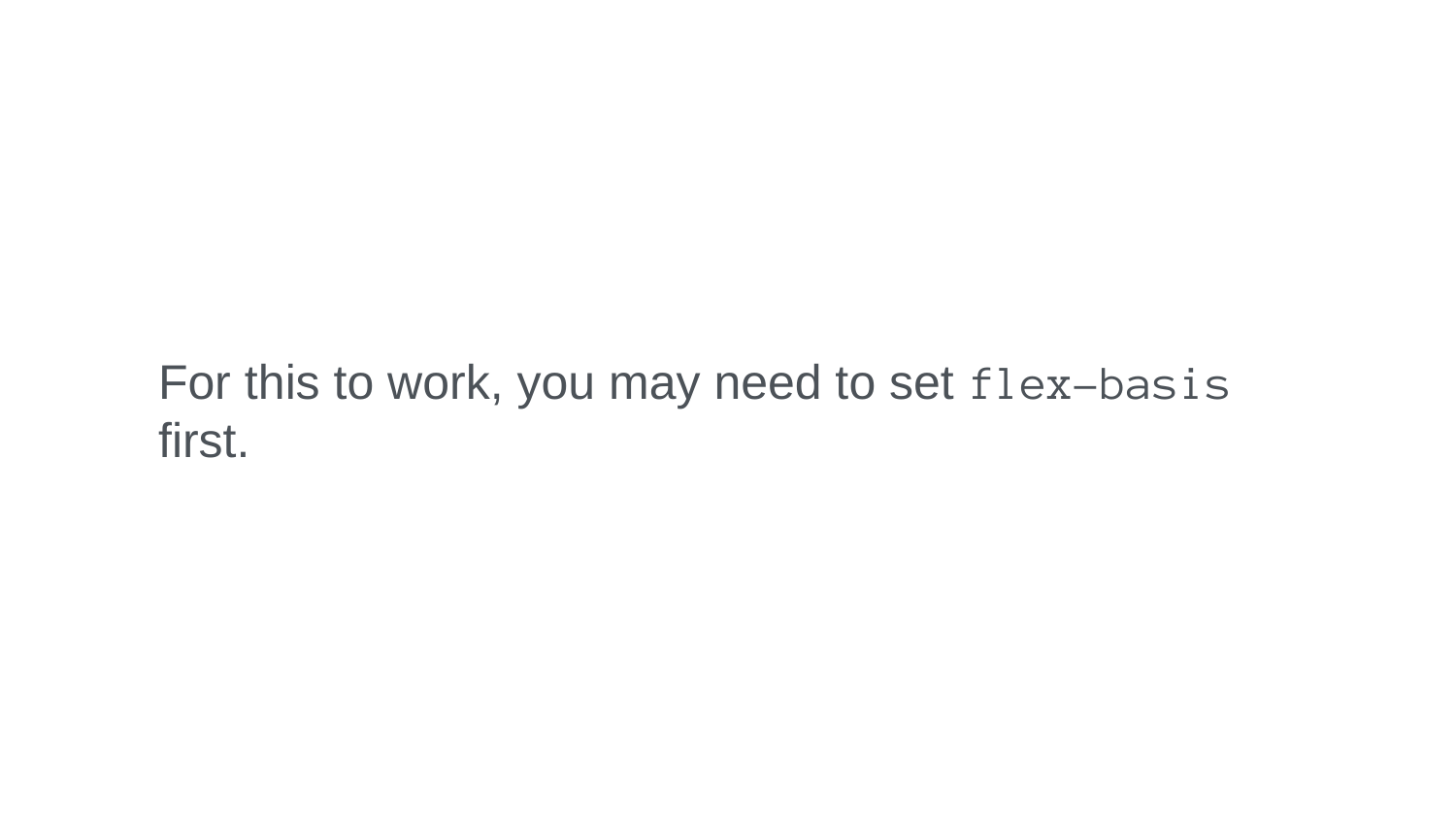

For this to work, you may need to set flex-basis first.